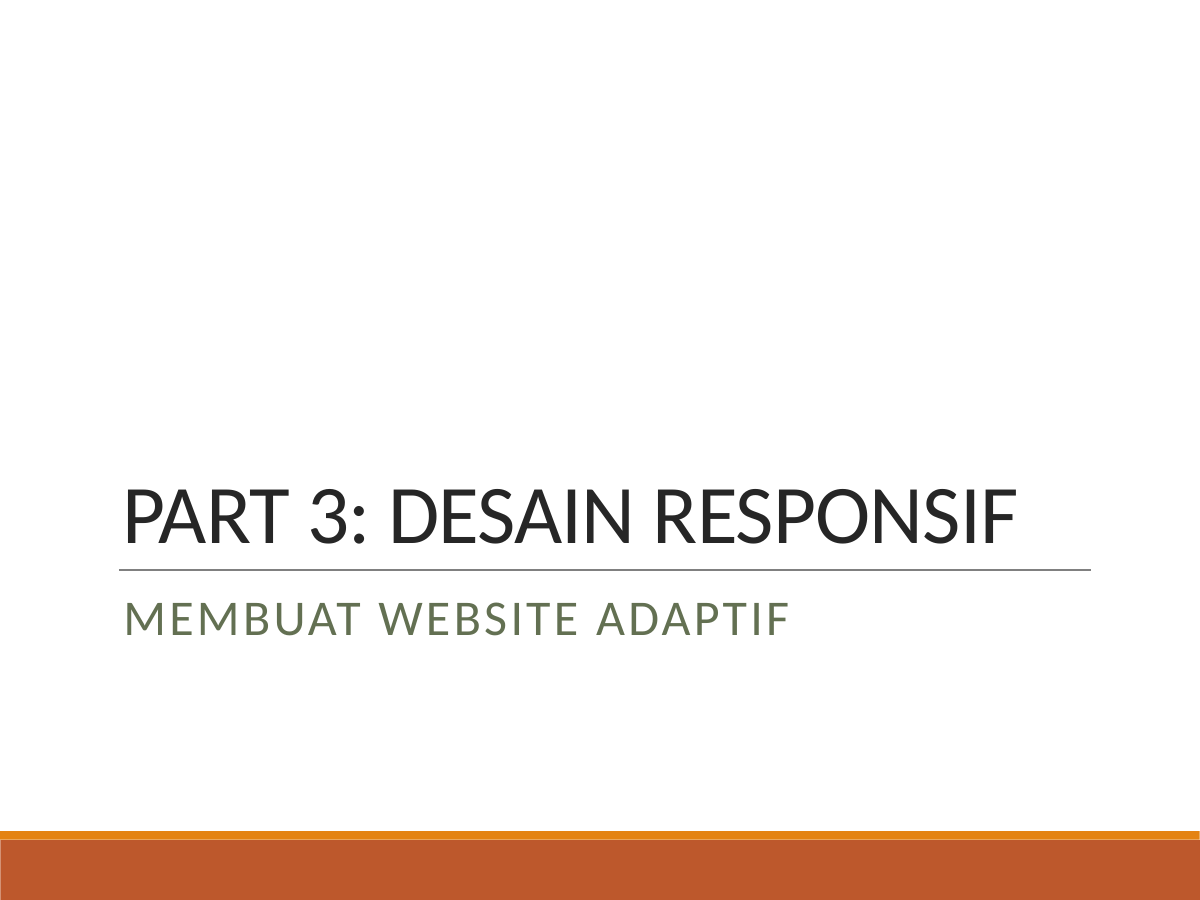

# PART 3: DESAIN RESPONSIF
Membuat Website Adaptif